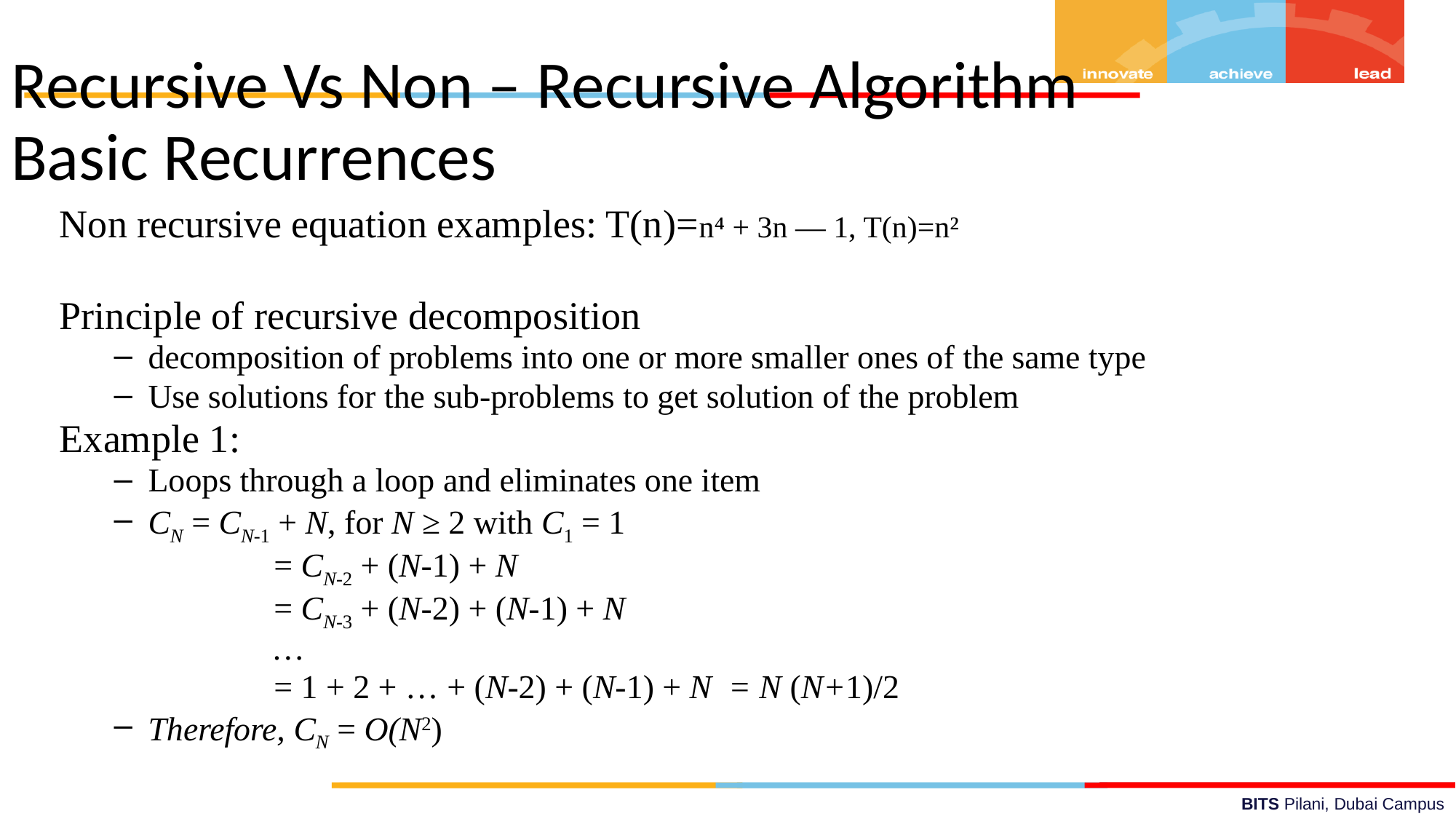

Recursive Vs Non – Recursive Algorithm
Basic Recurrences
Non recursive equation examples: T(n)=n⁴ + 3n — 1, T(n)=n²

Principle of recursive decomposition
decomposition of problems into one or more smaller ones of the same type
Use solutions for the sub-problems to get solution of the problem
Example 1:
Loops through a loop and eliminates one item
CN = CN-1 + N, for N ≥ 2 with C1 = 1
		  = CN-2 + (N-1) + N
		  = CN-3 + (N-2) + (N-1) + N
		  …
		  = 1 + 2 + … + (N-2) + (N-1) + N  = N (N+1)/2
Therefore, CN = O(N2)